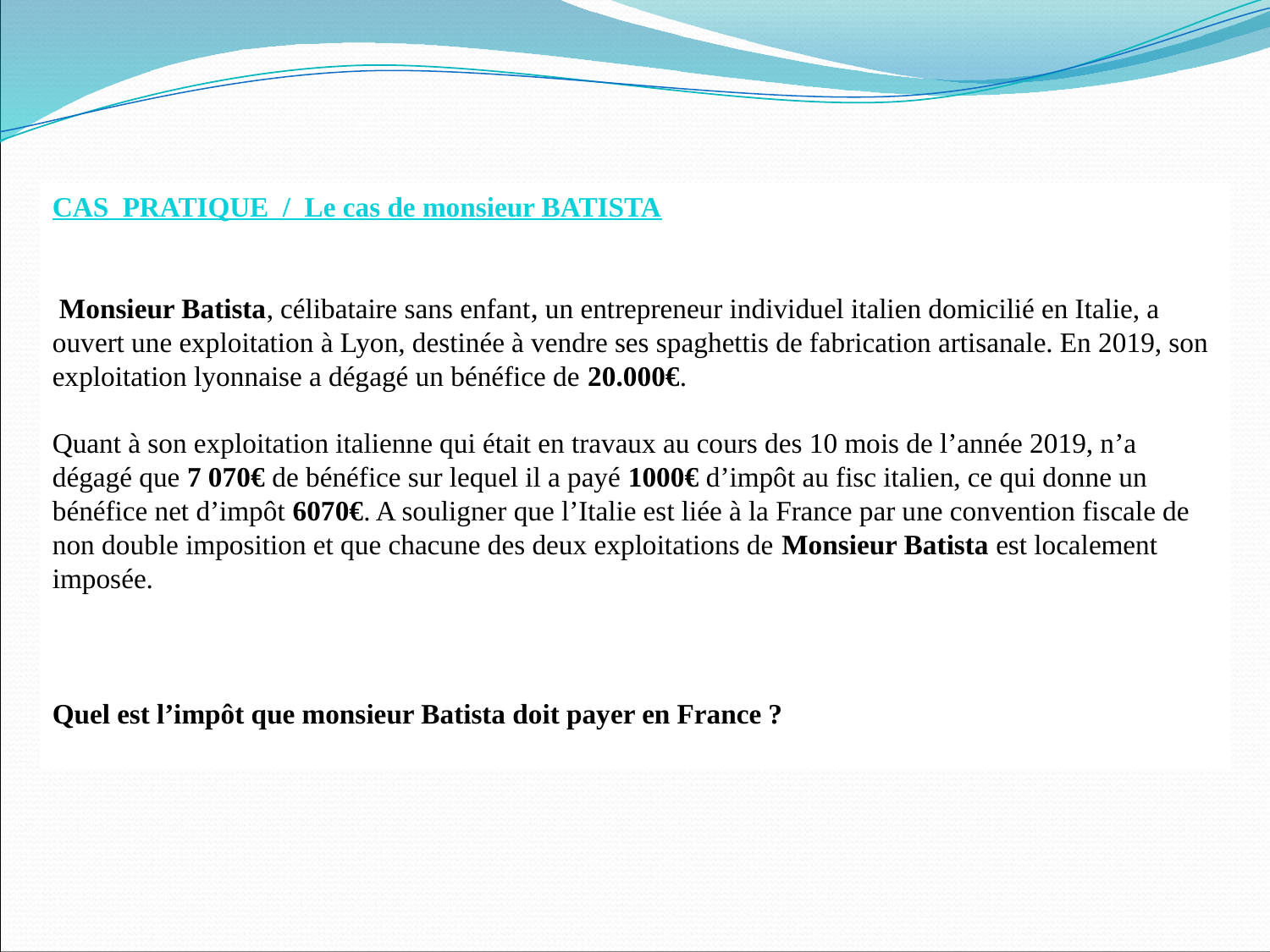

CAS  PRATIQUE  /  Le cas de monsieur BATISTA

 Monsieur Batista, célibataire sans enfant, un entrepreneur individuel italien domicilié en Italie, a ouvert une exploitation à Lyon, destinée à vendre ses spaghettis de fabrication artisanale. En 2019, son exploitation lyonnaise a dégagé un bénéfice de 20.000€.

Quant à son exploitation italienne qui était en travaux au cours des 10 mois de l’année 2019, n’a dégagé que 7 070€ de bénéfice sur lequel il a payé 1000€ d’impôt au fisc italien, ce qui donne un bénéfice net d’impôt 6070€. A souligner que l’Italie est liée à la France par une convention fiscale de non double imposition et que chacune des deux exploitations de Monsieur Batista est localement imposée.

Quel est l’impôt que monsieur Batista doit payer en France ?